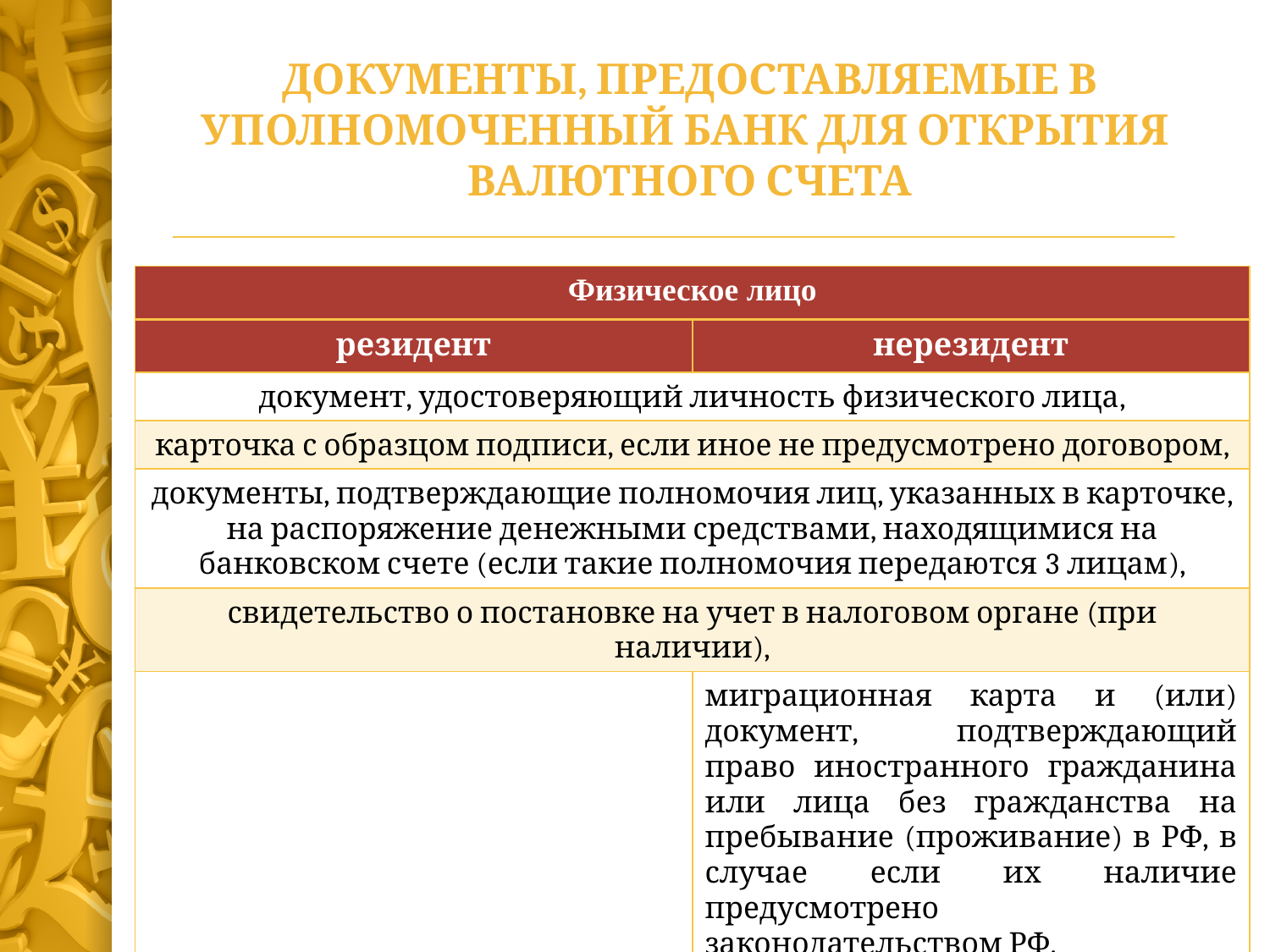

Документы, предоставляемые в уполномоченный банк для открытия  валютного счета
| Физическое лицо |  |
| --- | --- |
| резидент | нерезидент |
| документ, удостоверяющий личность физического лица, |  |
| карточка с образцом подписи, если иное не предусмотрено договором, |  |
| документы, подтверждающие полномочия лиц, указанных в карточке, на распоряжение денежными средствами, находящимися на банковском счете (если такие полномочия передаются 3 лицам), |  |
| свидетельство о постановке на учет в налоговом органе (при наличии), |  |
|  | миграционная карта и (или) документ, подтверждающий право иностранного гражданина или лица без гражданства на пребывание (проживание) в РФ, в случае если их наличие предусмотрено законодательством РФ. |